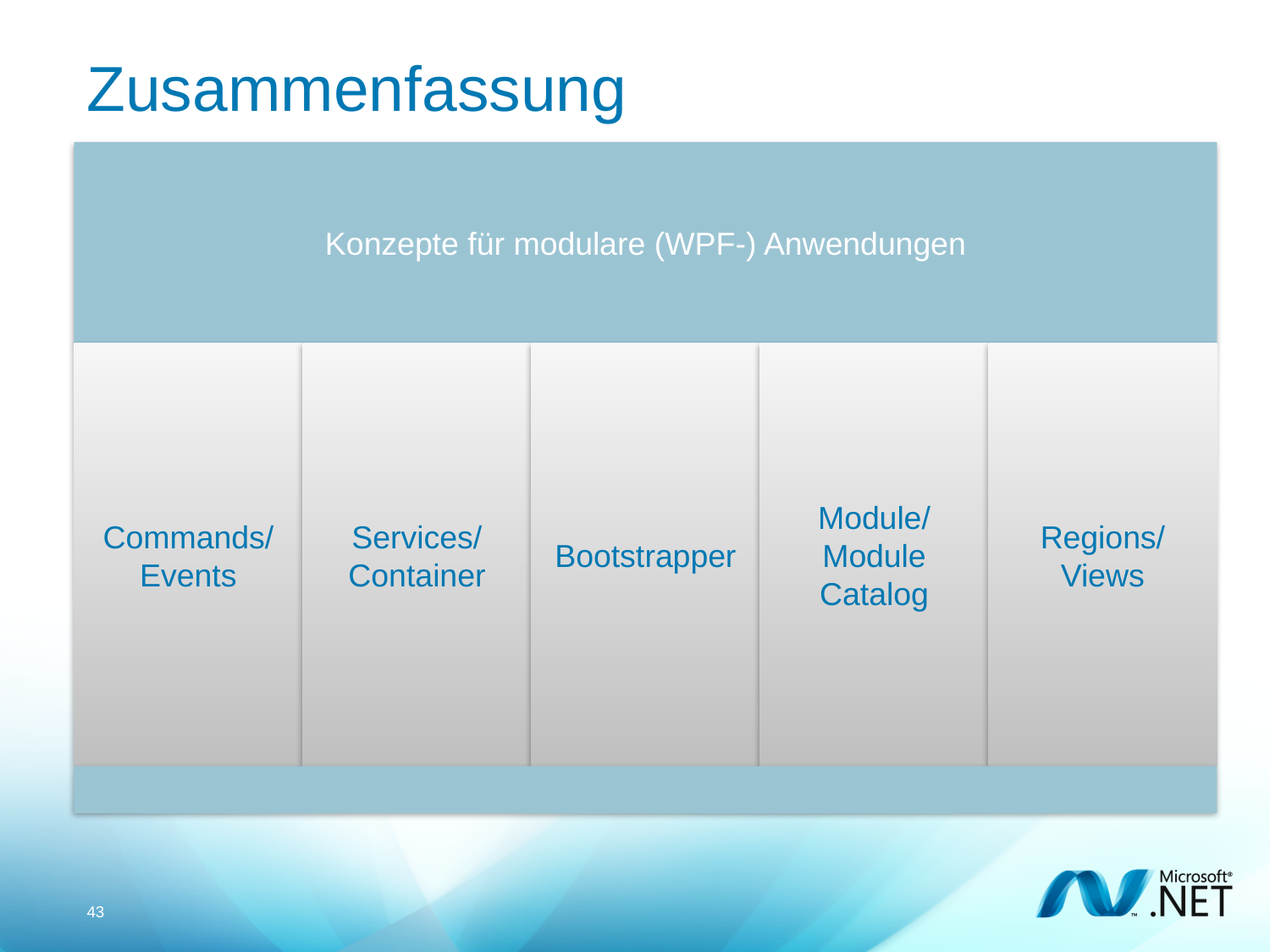

# Zusammenfassung
Konzepte für modulare (WPF-) Anwendungen
Services/
Container
Module/
Module Catalog
Regions/
Views
Commands/
Events
Bootstrapper